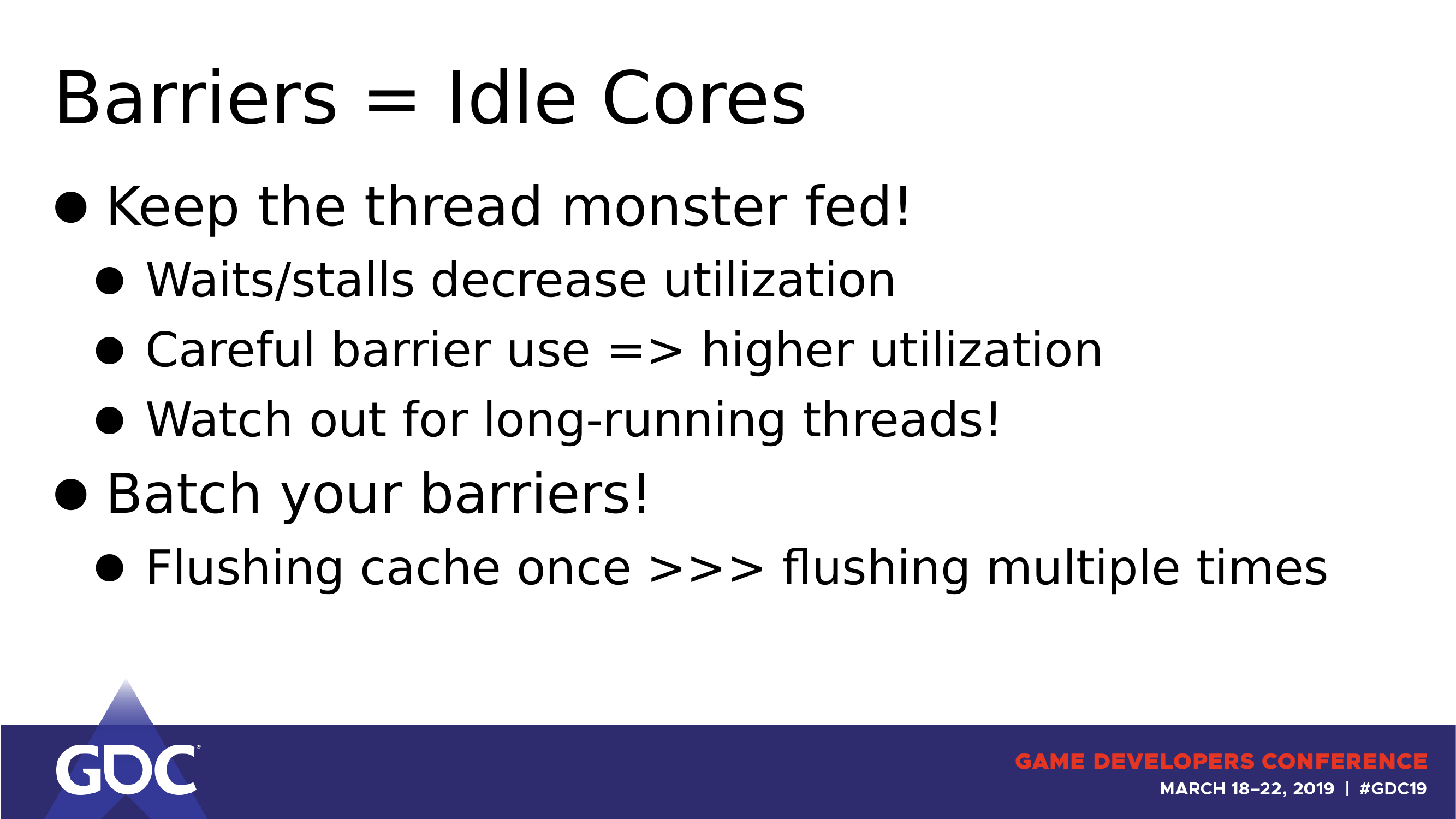

# Barriers = Idle Cores
Keep the thread monster fed!
Waits/stalls decrease utilization
Careful barrier use => higher utilization
Watch out for long-running threads!
Batch your barriers!
Flushing cache once >>> flushing multiple times